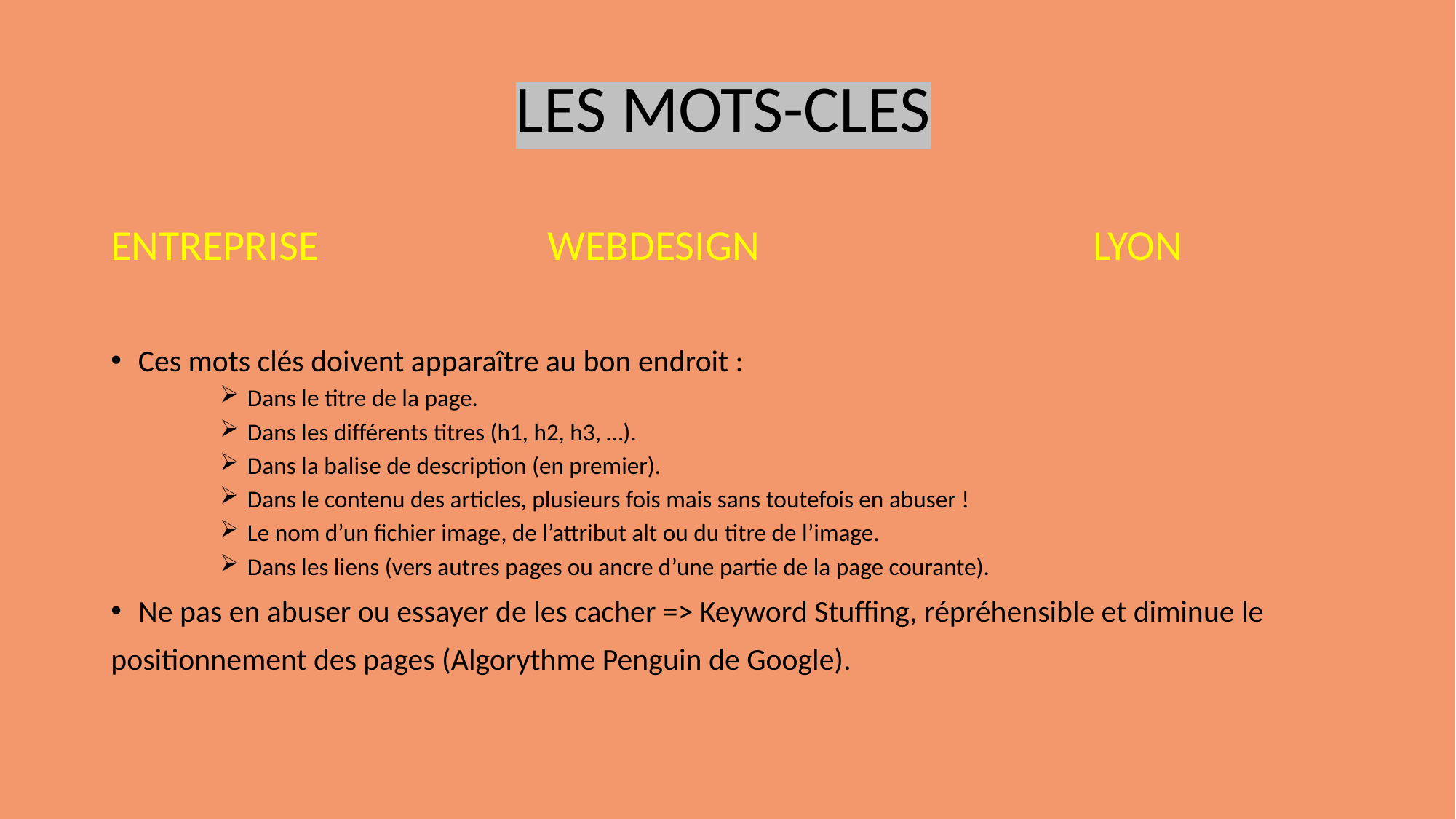

# LES MOTS-CLES
ENTREPRISE			WEBDESIGN				LYON

Ces mots clés doivent apparaître au bon endroit :
Dans le titre de la page.
Dans les différents titres (h1, h2, h3, …).
Dans la balise de description (en premier).
Dans le contenu des articles, plusieurs fois mais sans toutefois en abuser !
Le nom d’un fichier image, de l’attribut alt ou du titre de l’image.
Dans les liens (vers autres pages ou ancre d’une partie de la page courante).
Ne pas en abuser ou essayer de les cacher => Keyword Stuffing, répréhensible et diminue le
positionnement des pages (Algorythme Penguin de Google).